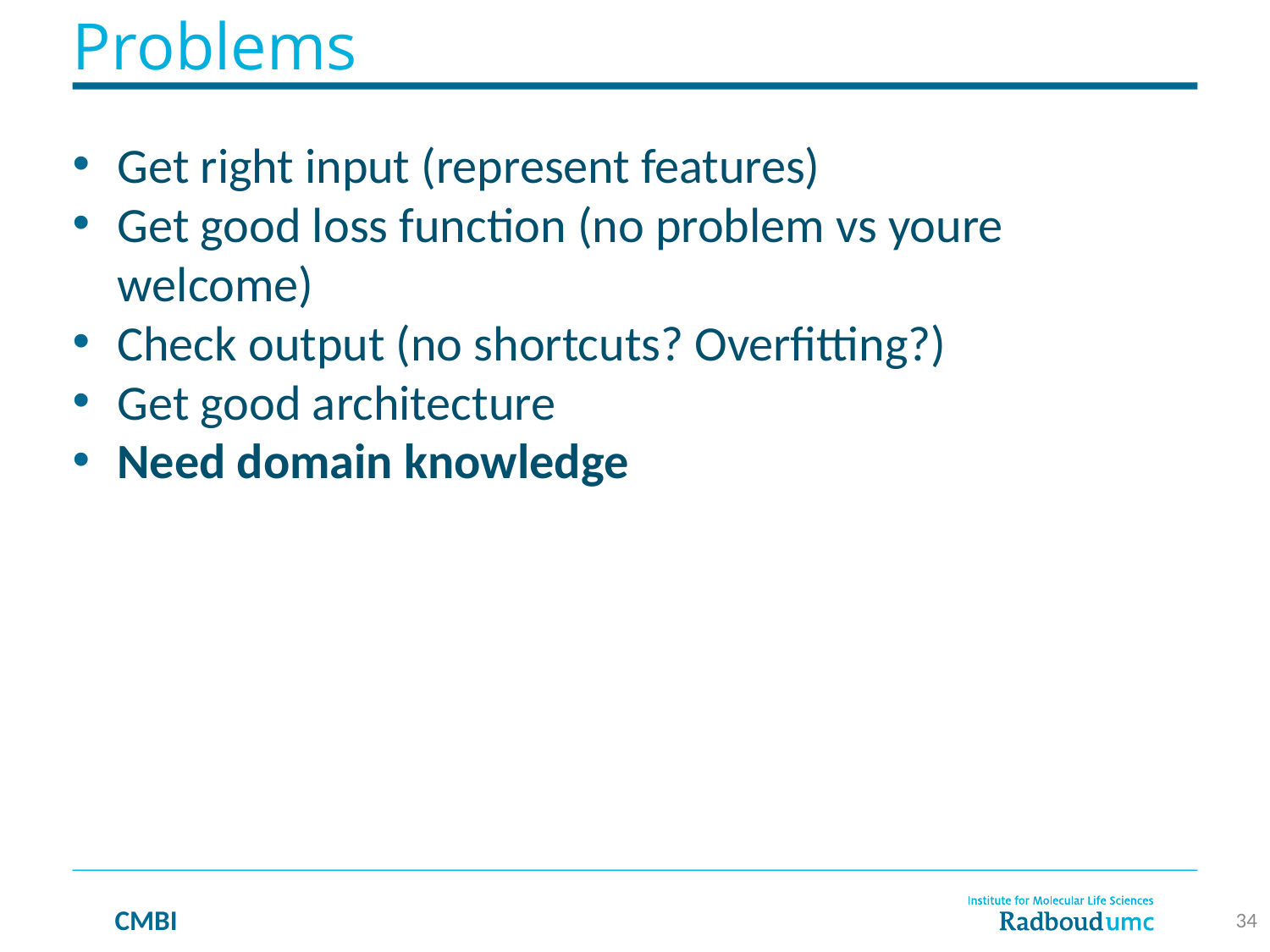

# Problems
Get right input (represent features)
Get good loss function (no problem vs youre welcome)
Check output (no shortcuts? Overfitting?)
Get good architecture
Need domain knowledge

34